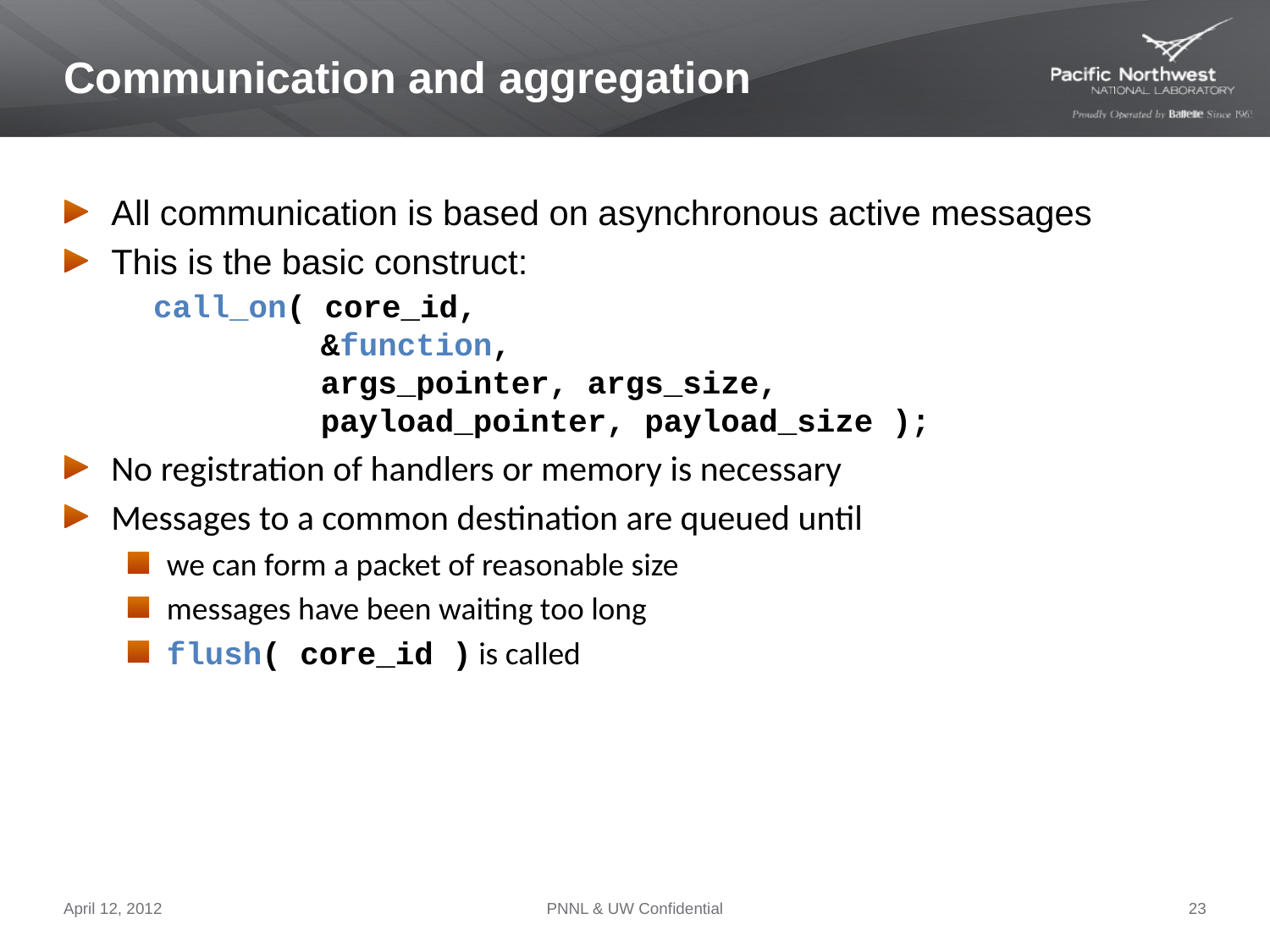

# Communication and aggregation
All communication is based on asynchronous active messages
This is the basic construct:
  call_on( core_id,
           &function,
           args_pointer, args_size,
           payload_pointer, payload_size );
No registration of handlers or memory is necessary
Messages to a common destination are queued until
we can form a packet of reasonable size
messages have been waiting too long
flush( core_id ) is called

April 12, 2012
PNNL & UW Confidential
23